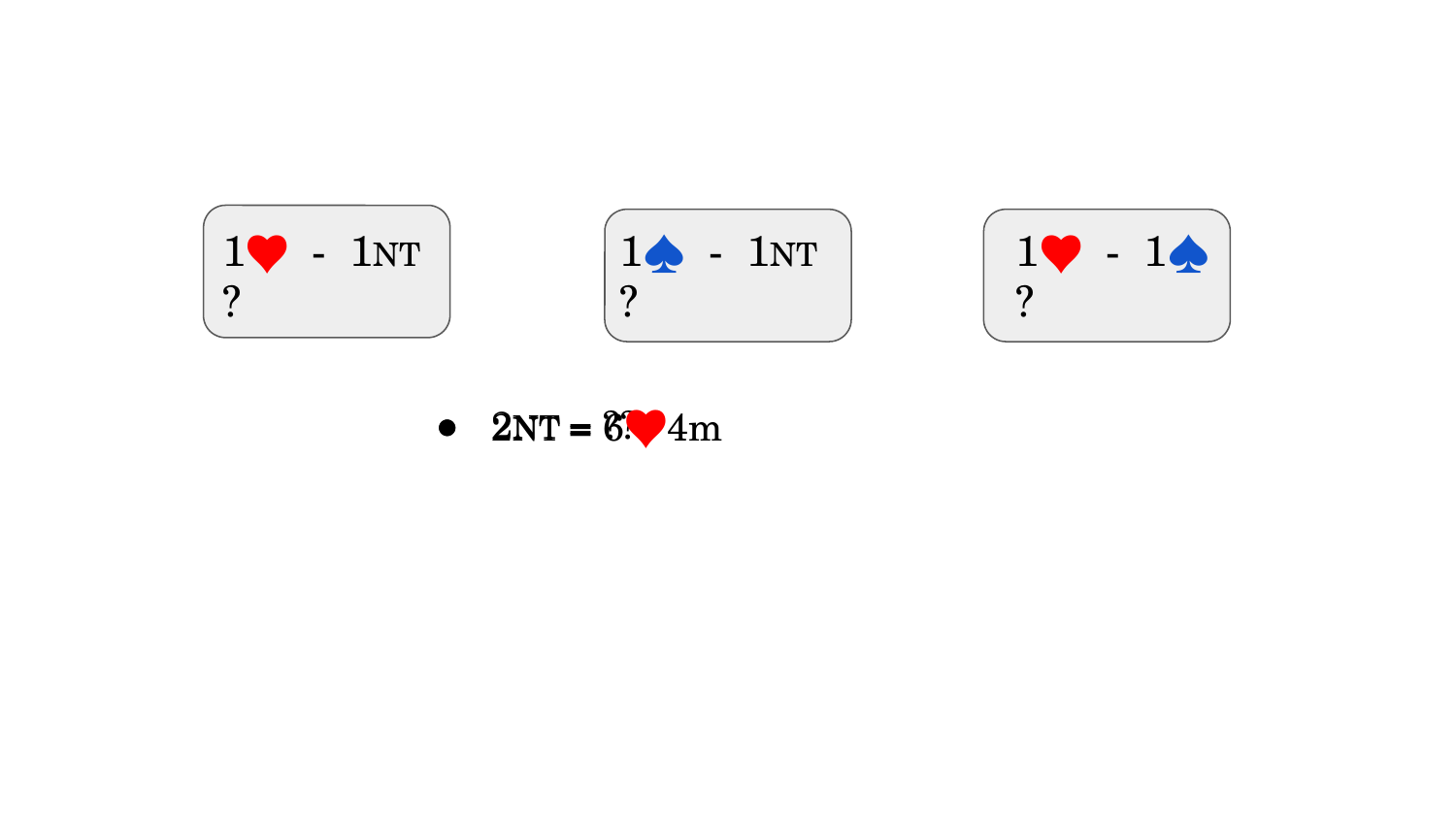

1♥  -  1NT
?

1♠  -  1NT
?

1♥  -  1♠
?
2NT = 6♥4m
2NT = ??